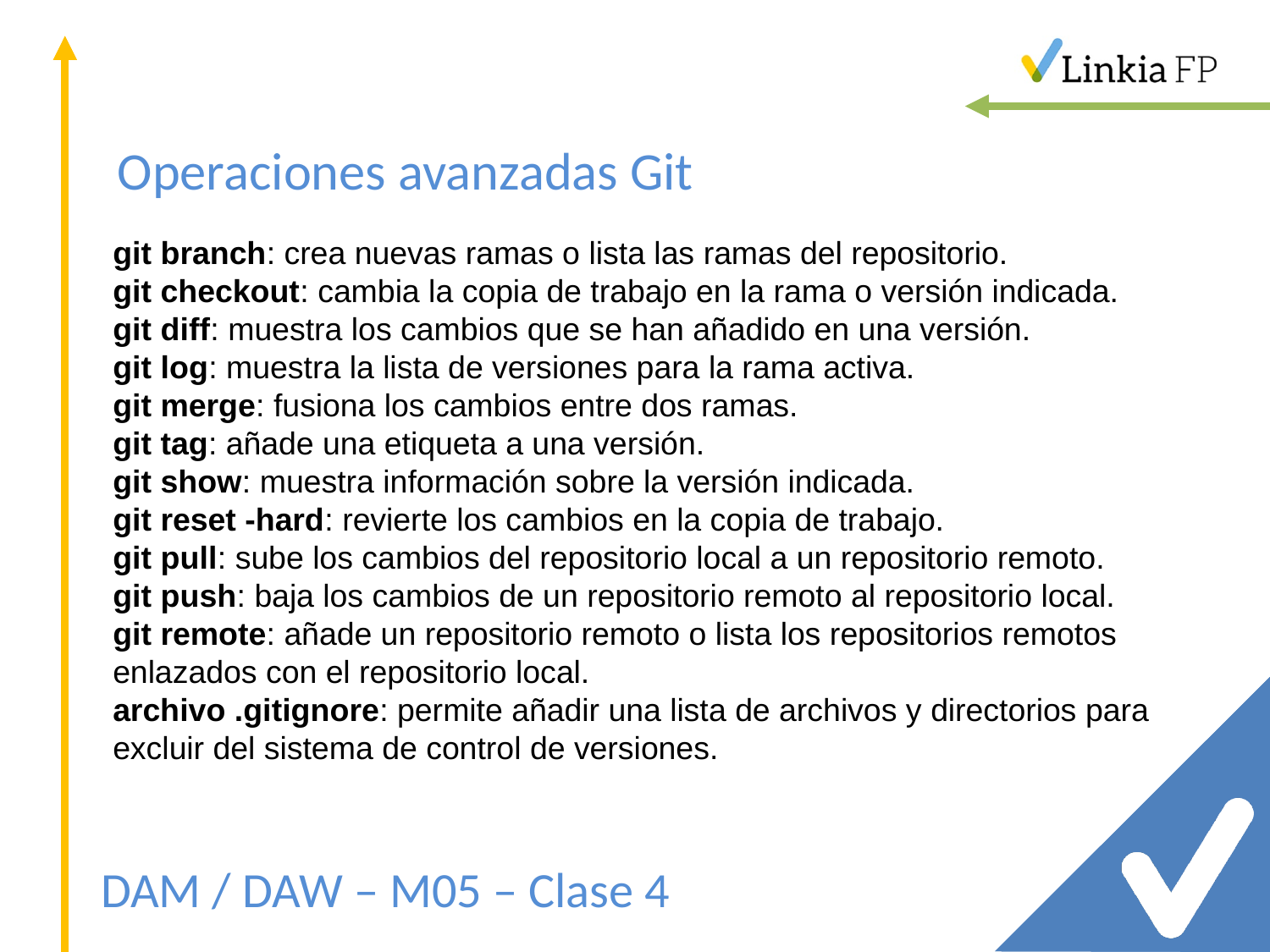

Operaciones avanzadas Git
git branch: crea nuevas ramas o lista las ramas del repositorio.
git checkout: cambia la copia de trabajo en la rama o versión indicada.
git diff: muestra los cambios que se han añadido en una versión.
git log: muestra la lista de versiones para la rama activa.
git merge: fusiona los cambios entre dos ramas.
git tag: añade una etiqueta a una versión.
git show: muestra información sobre la versión indicada.
git reset -hard: revierte los cambios en la copia de trabajo.
git pull: sube los cambios del repositorio local a un repositorio remoto.
git push: baja los cambios de un repositorio remoto al repositorio local.
git remote: añade un repositorio remoto o lista los repositorios remotos enlazados con el repositorio local.
archivo .gitignore: permite añadir una lista de archivos y directorios para excluir del sistema de control de versiones.
DAM / DAW – M05 – Clase 4